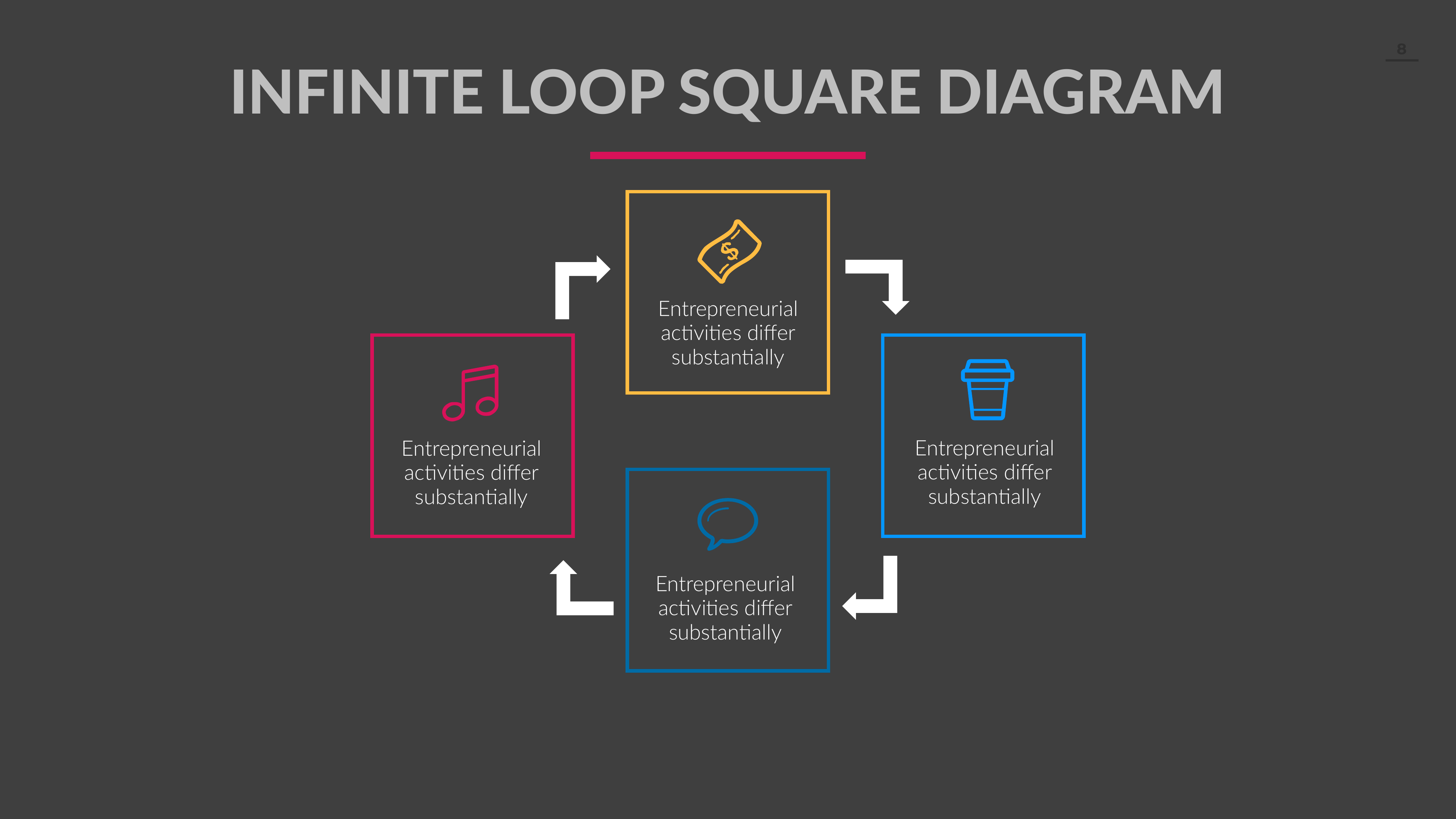

INFINITE LOOP SQUARE DIAGRAM

Entrepreneurial activities differ substantially

Entrepreneurial activities differ substantially
Entrepreneurial activities differ substantially

Entrepreneurial activities differ substantially